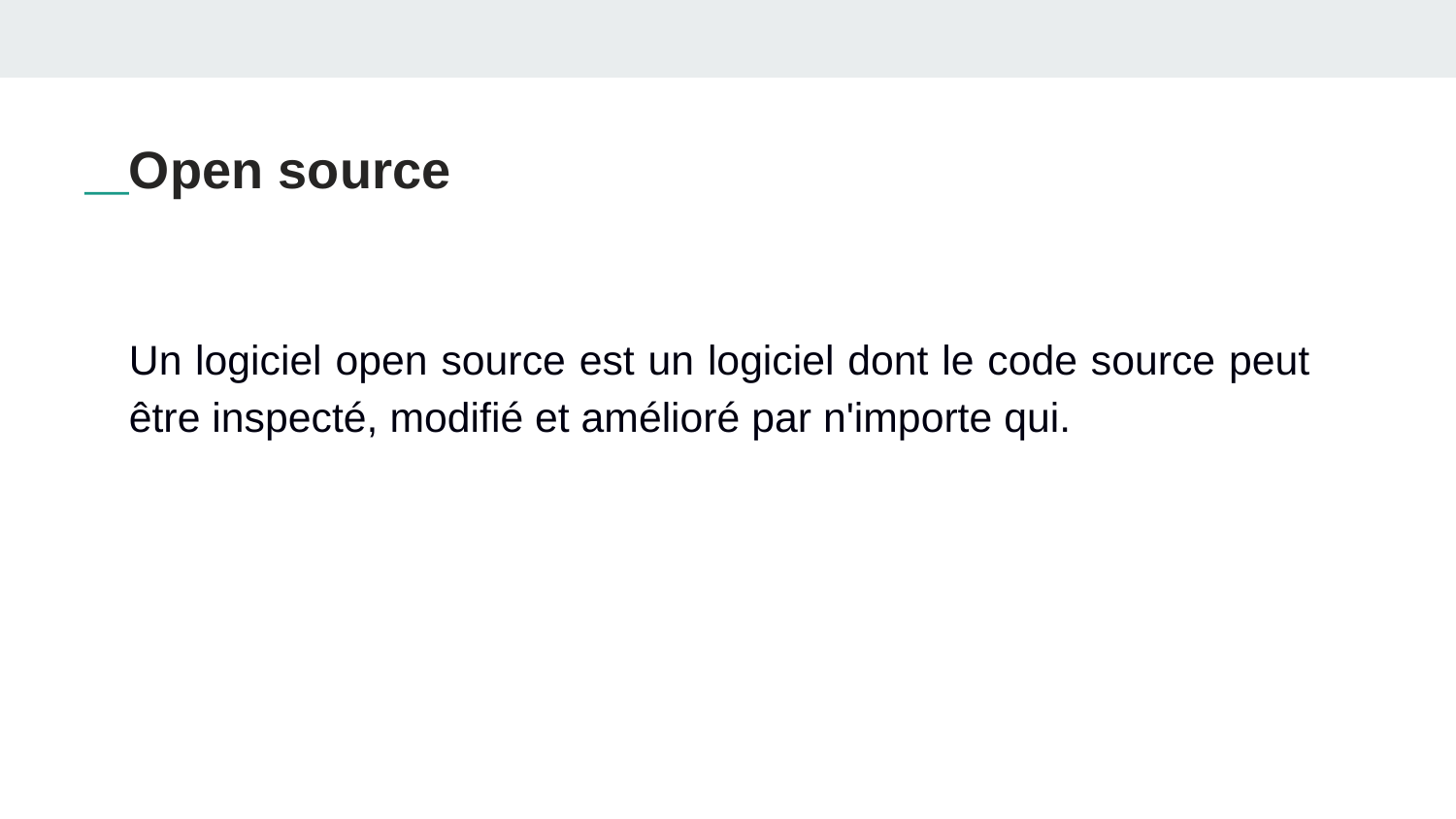

Open source

Un logiciel open source est un logiciel dont le code source peut être inspecté, modifié et amélioré par n'importe qui.